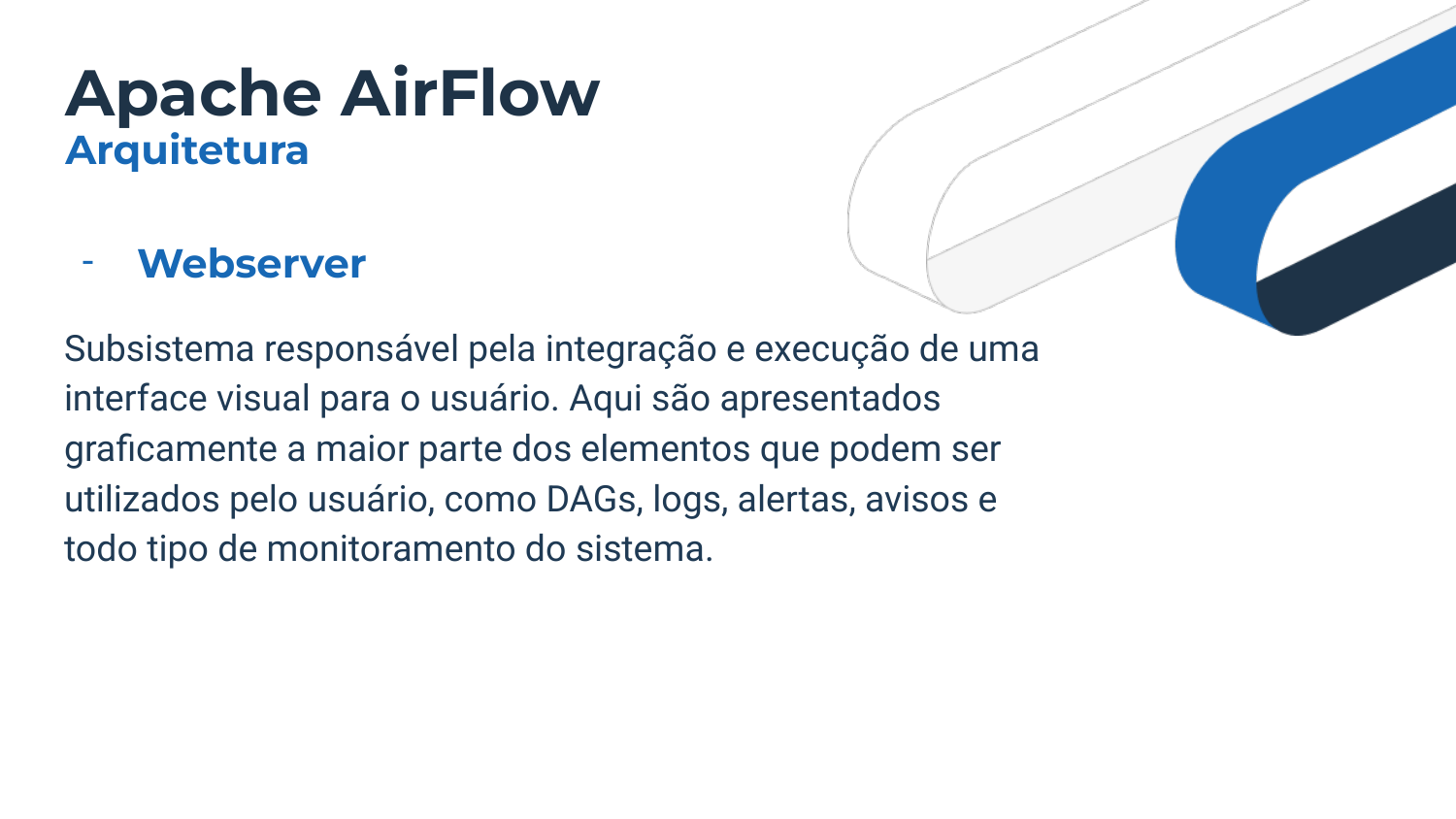

# Apache AirFlow
Arquitetura
Webserver
Subsistema responsável pela integração e execução de uma interface visual para o usuário. Aqui são apresentados graficamente a maior parte dos elementos que podem ser utilizados pelo usuário, como DAGs, logs, alertas, avisos e todo tipo de monitoramento do sistema.